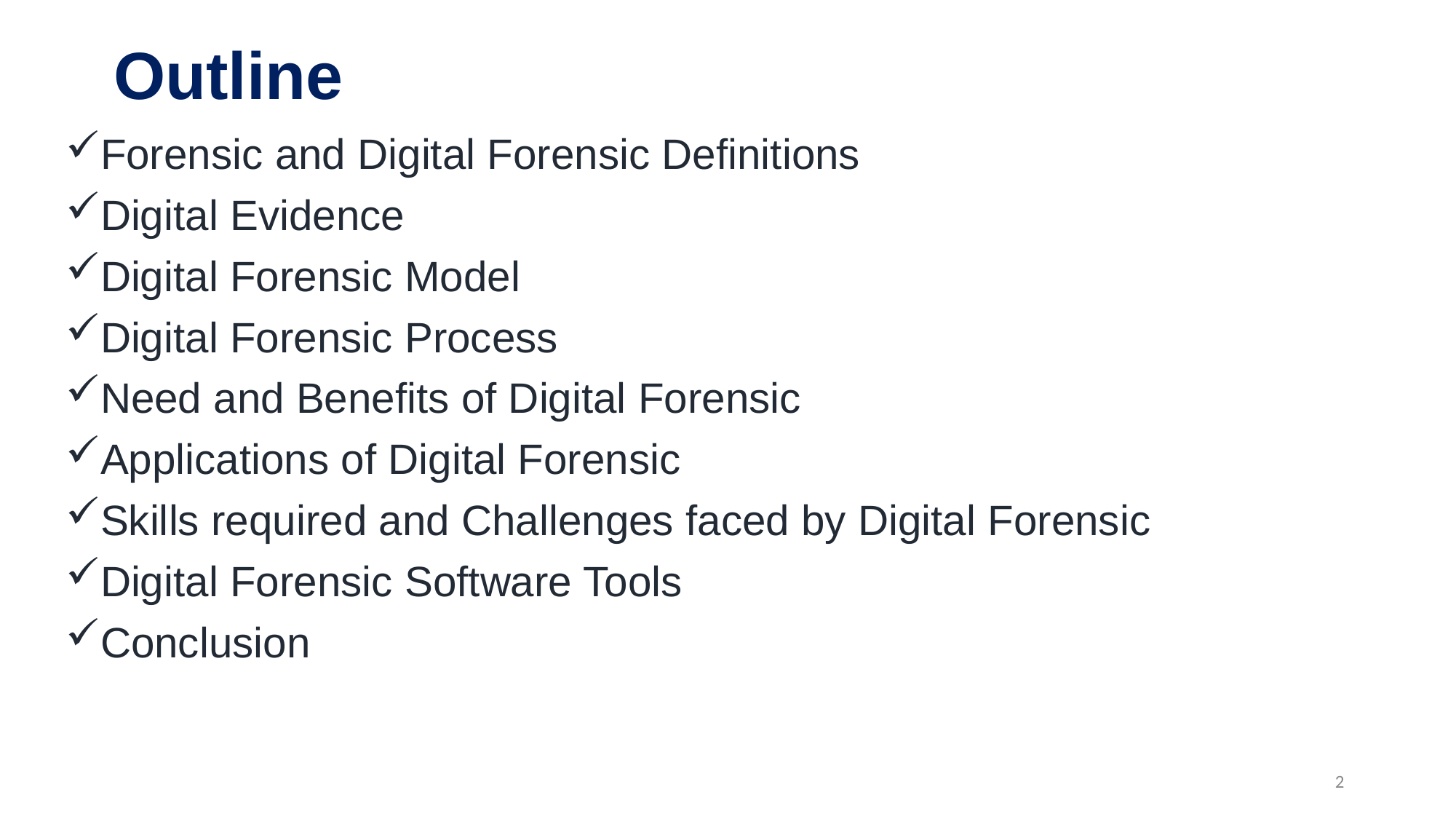

# Outline
Forensic and Digital Forensic Definitions
Digital Evidence
Digital Forensic Model
Digital Forensic Process
Need and Benefits of Digital Forensic
Applications of Digital Forensic
Skills required and Challenges faced by Digital Forensic
Digital Forensic Software Tools
Conclusion

2